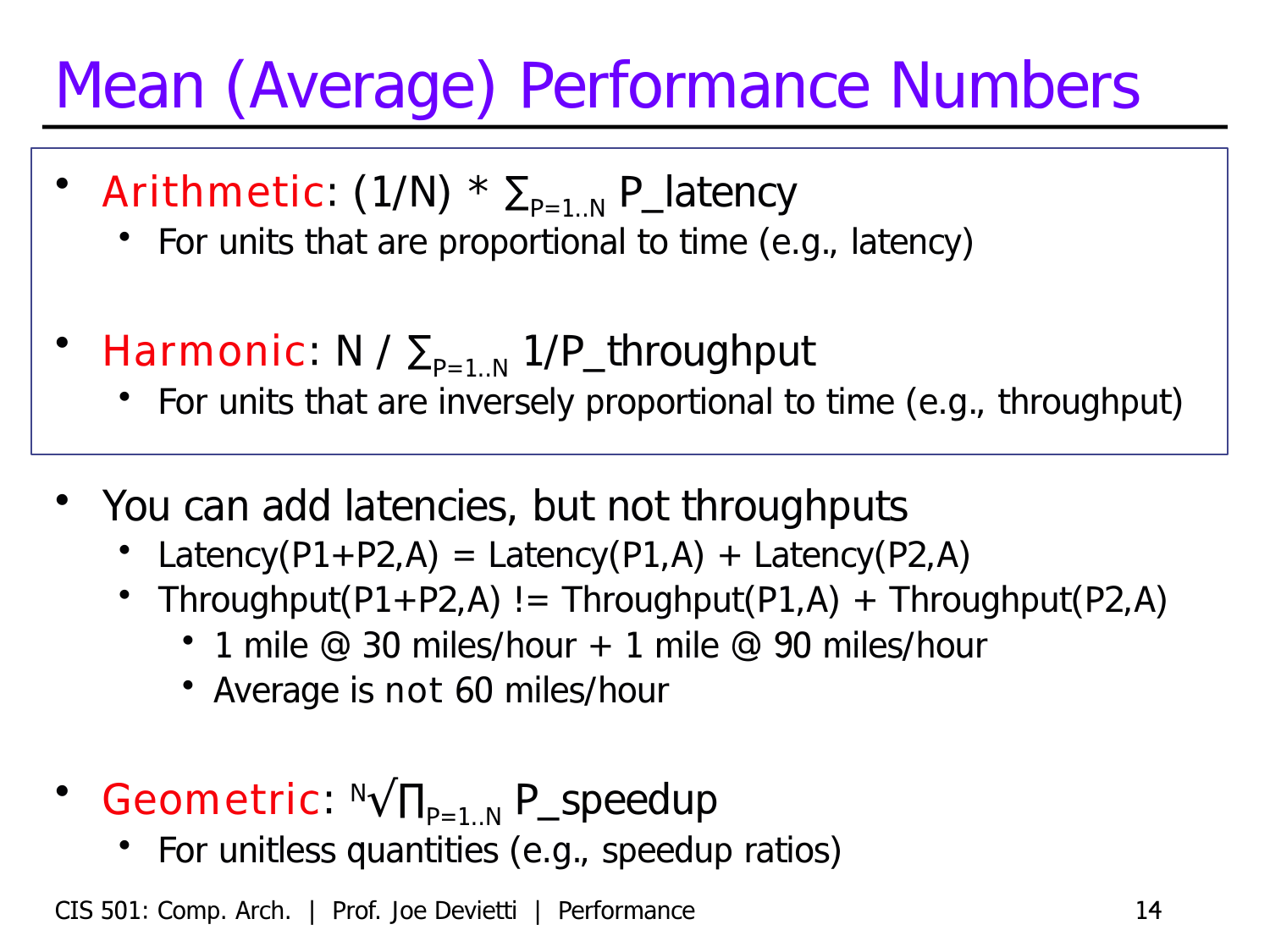

# Mean (Average) Performance Numbers

Arithmetic: (1/N) * ∑P=1..N P_latency
For units that are proportional to time (e.g., latency)

Harmonic: N / ∑P=1..N 1/P_throughput
For units that are inversely proportional to time (e.g., throughput)

You can add latencies, but not throughputs
Latency(P1+P2,A) = Latency(P1,A) + Latency(P2,A)
Throughput(P1+P2,A) != Throughput(P1,A) + Throughput(P2,A)
1 mile @ 30 miles/hour + 1 mile @ 90 miles/hour
Average is not 60 miles/hour

Geometric: N√∏P=1..N P_speedup
For unitless quantities (e.g., speedup ratios)
CIS 501: Comp. Arch.  |  Prof. Joe Devietti  |  Performance
14